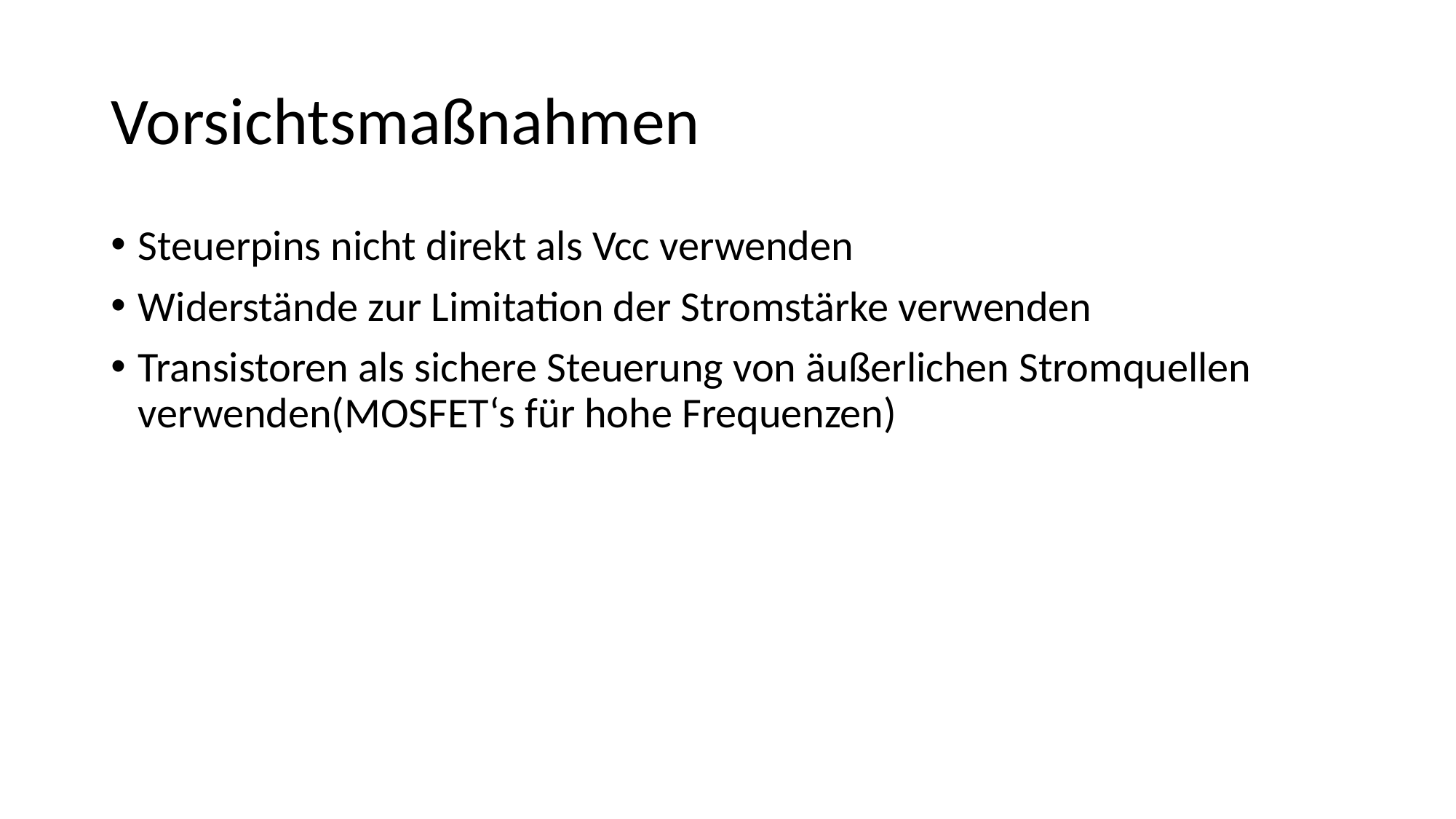

# Vorsichtsmaßnahmen
Steuerpins nicht direkt als Vcc verwenden
Widerstände zur Limitation der Stromstärke verwenden
Transistoren als sichere Steuerung von äußerlichen Stromquellen verwenden(MOSFET‘s für hohe Frequenzen)